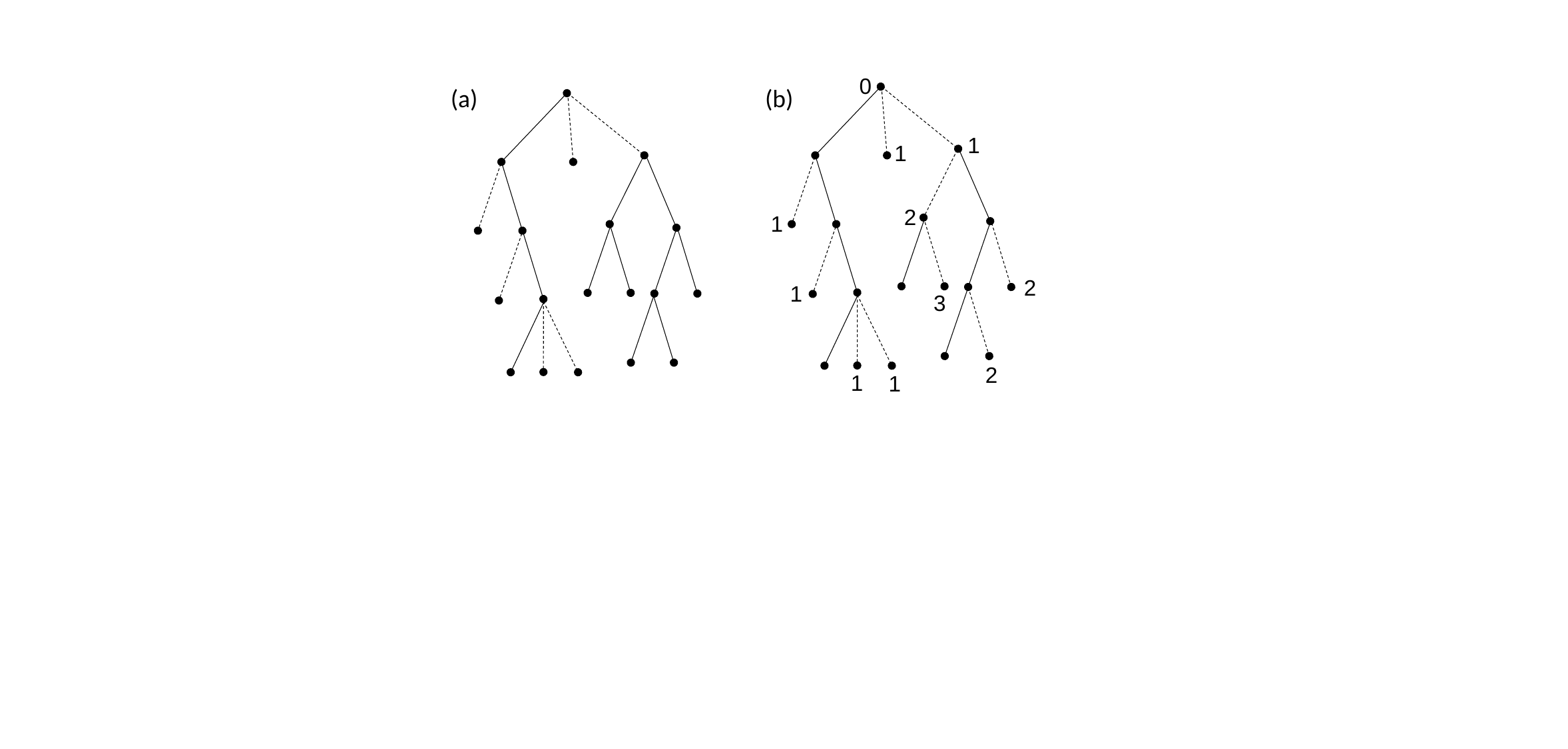

0
(a)
(b)
1
1
2
1
2
1
3
2
1
1